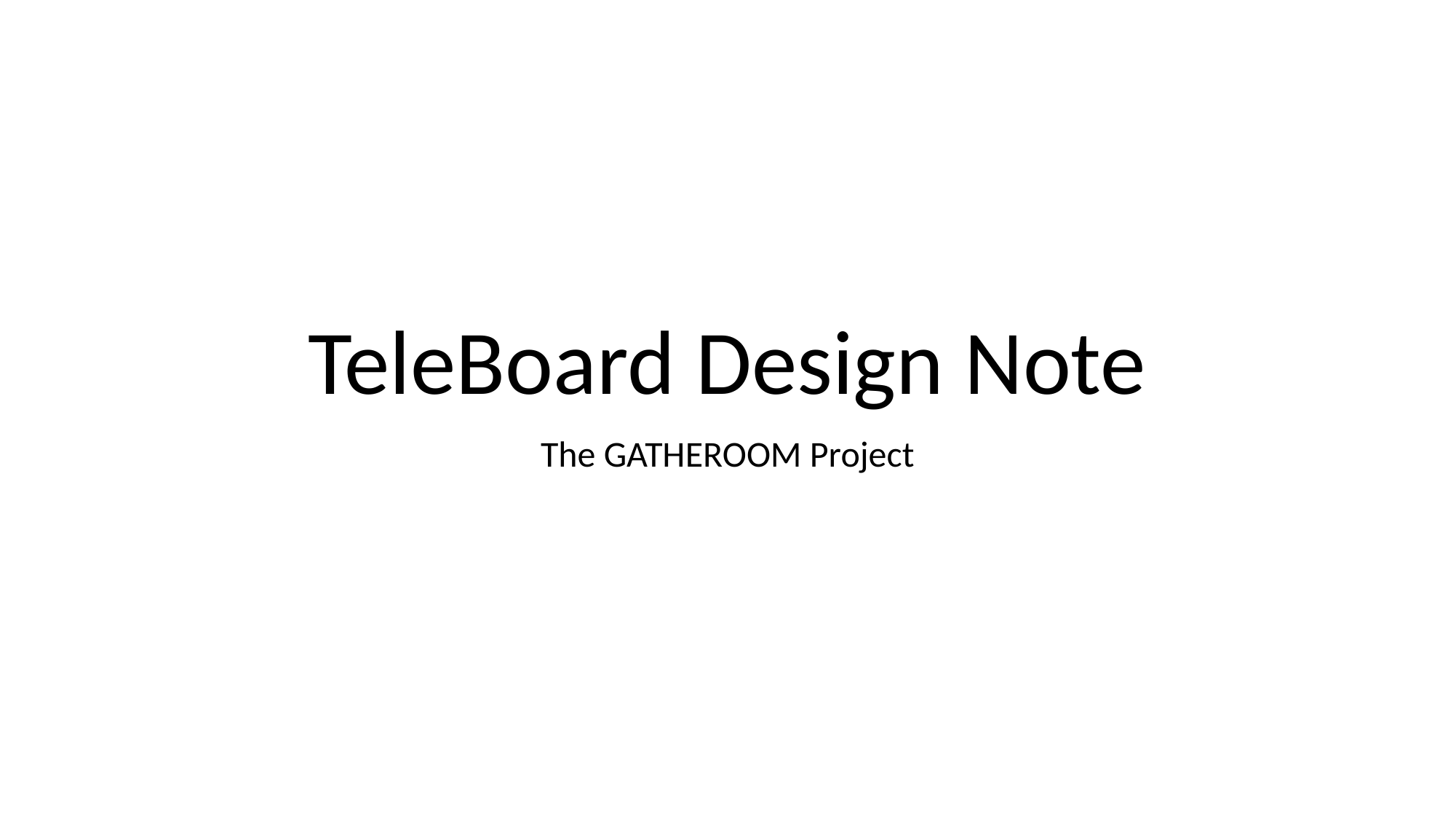

# TeleBoard Design Note
The GATHEROOM Project